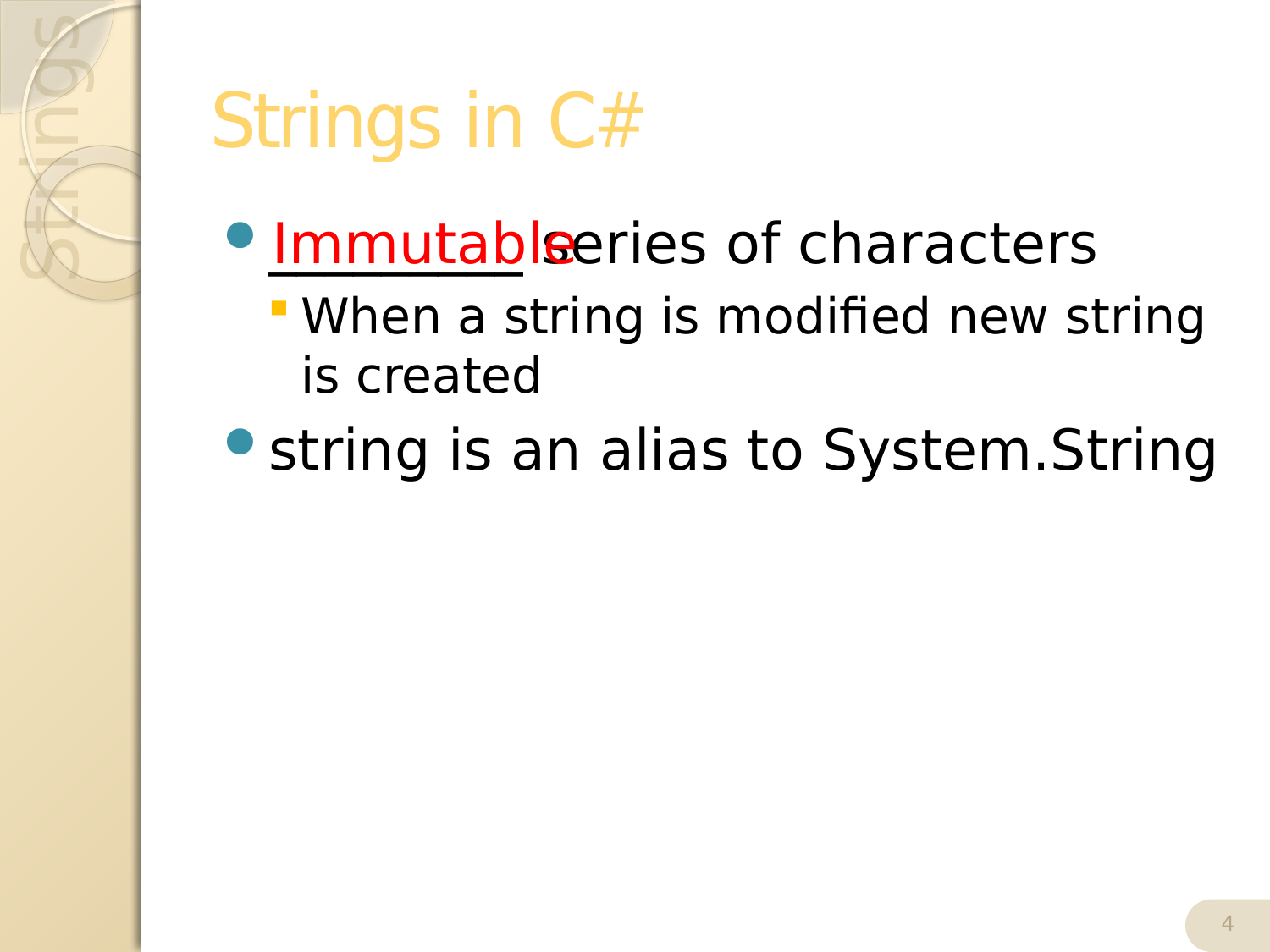

# Strings in C#
_________ series of characters
When a string is modified new string is created
string is an alias to System.String
Immutable
4